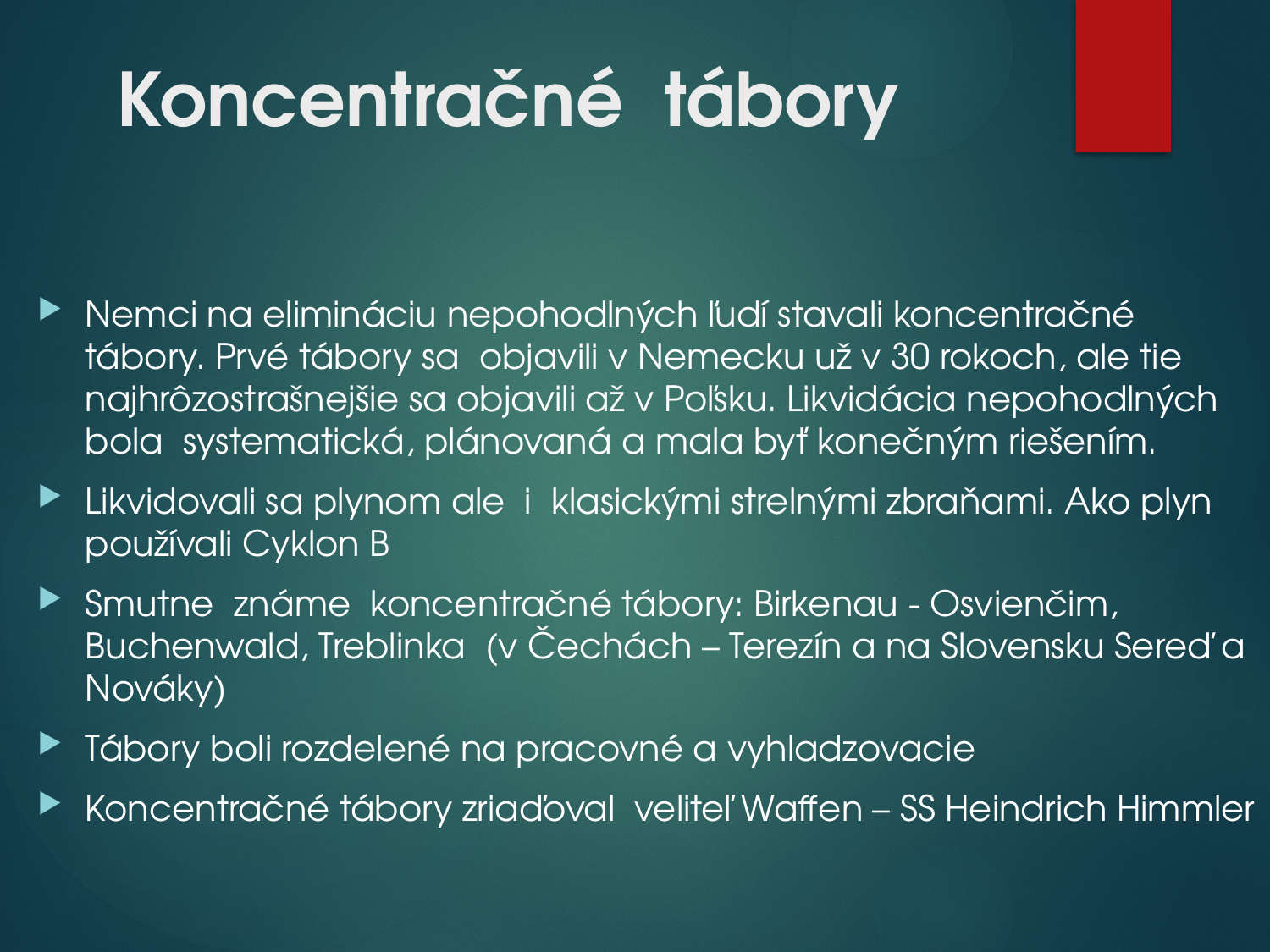

# Koncentračné  tábory
Nemci na elimináciu nepohodlných ľudí stavali koncentračné tábory. Prvé tábory sa  objavili v Nemecku už v 30 rokoch, ale tie najhrôzostrašnejšie sa objavili až v Poľsku. Likvidácia nepohodlných bola  systematická, plánovaná a mala byť konečným riešením.
Likvidovali sa plynom ale  i  klasickými strelnými zbraňami. Ako plyn používali Cyklon B
Smutne  známe  koncentračné tábory: Birkenau - Osvienčim, Buchenwald, Treblinka  (v Čechách – Terezín a na Slovensku Sereď a Nováky)
Tábory boli rozdelené na pracovné a vyhladzovacie
Koncentračné tábory zriaďoval  veliteľ Waffen – SS Heindrich Himmler